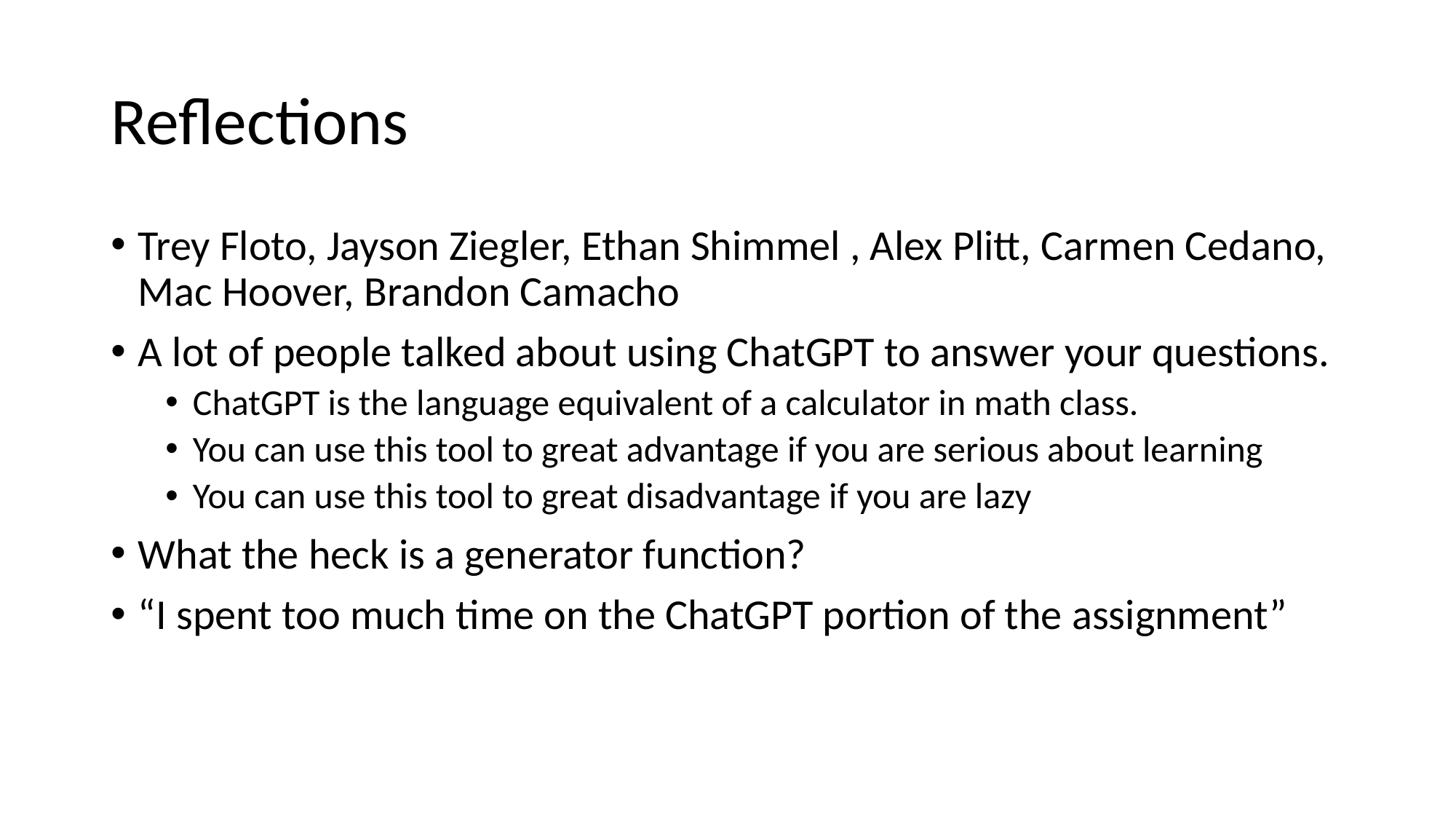

# Reflections
Trey Floto, Jayson Ziegler, Ethan Shimmel , Alex Plitt, Carmen Cedano, Mac Hoover, Brandon Camacho
A lot of people talked about using ChatGPT to answer your questions.
ChatGPT is the language equivalent of a calculator in math class.
You can use this tool to great advantage if you are serious about learning
You can use this tool to great disadvantage if you are lazy
What the heck is a generator function?
“I spent too much time on the ChatGPT portion of the assignment”